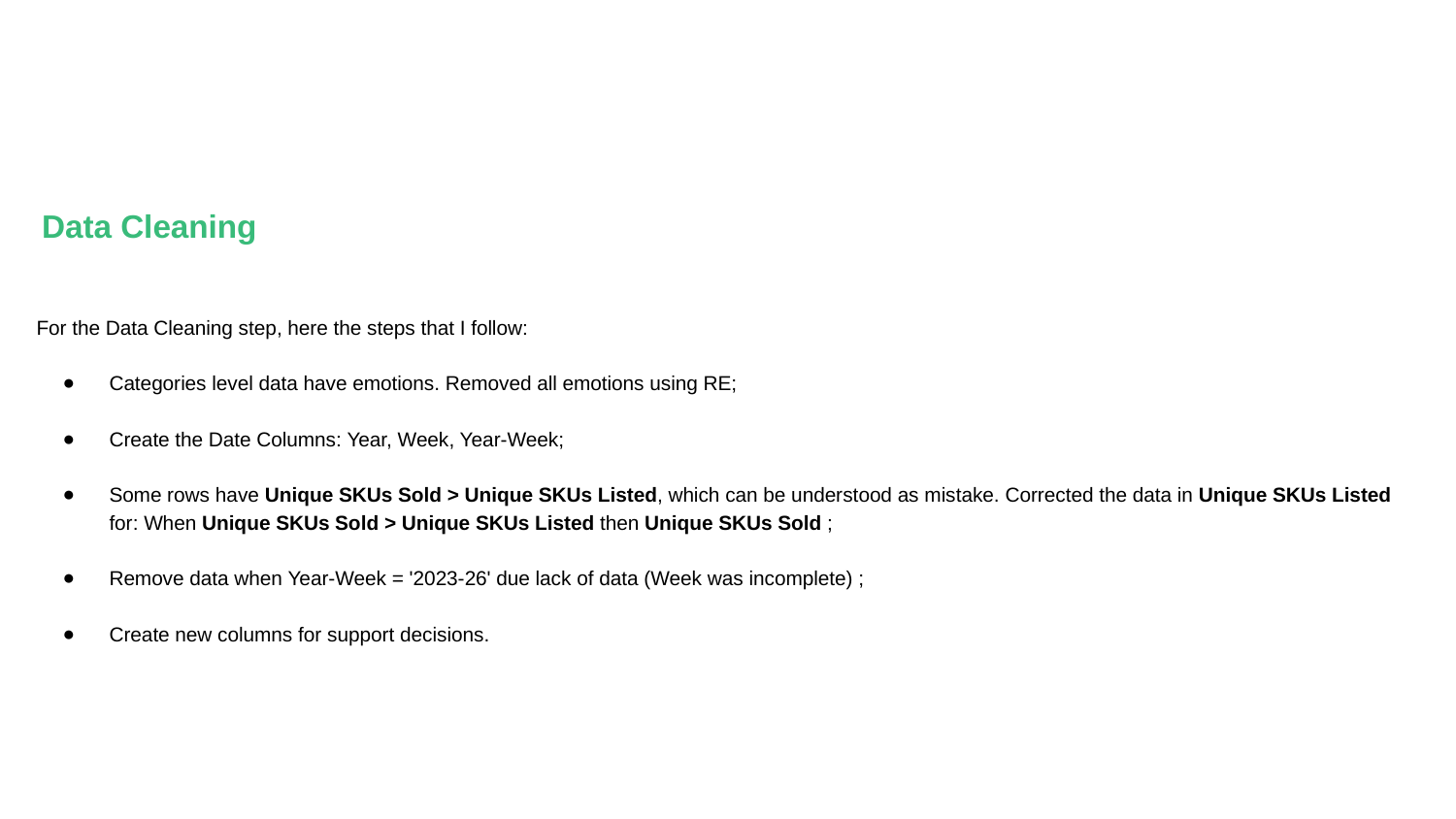

Data Cleaning

For the Data Cleaning step, here the steps that I follow:

Categories level data have emotions. Removed all emotions using RE;

Create the Date Columns: Year, Week, Year-Week;

Some rows have Unique SKUs Sold > Unique SKUs Listed, which can be understood as mistake. Corrected the data in Unique SKUs Listed for: When Unique SKUs Sold > Unique SKUs Listed then Unique SKUs Sold ;

Remove data when Year-Week = '2023-26' due lack of data (Week was incomplete) ;

Create new columns for support decisions.